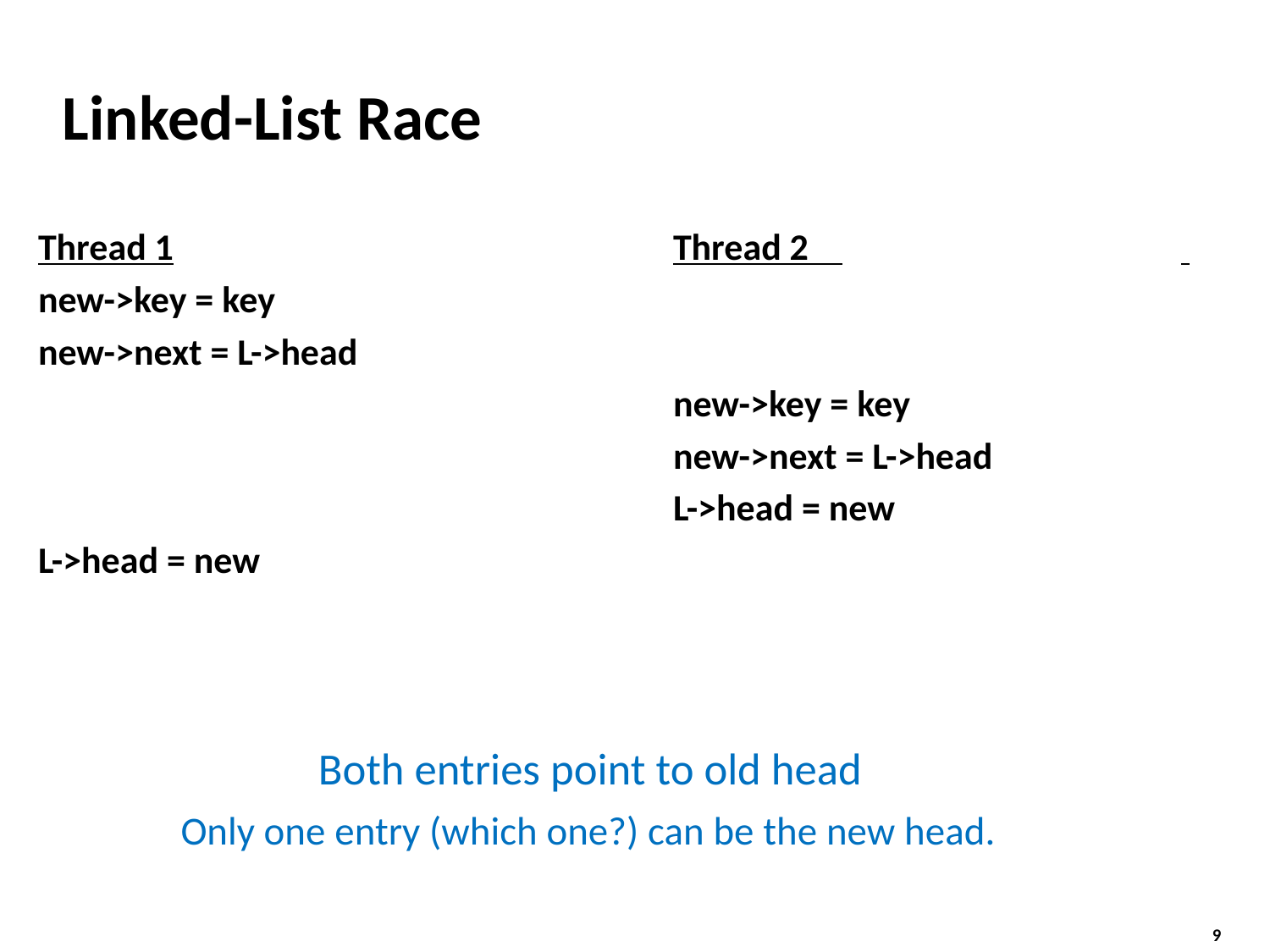

# Linked-List Race
Thread 1				Thread 2
new->key = key
new->next = L->head
					new->key = key
					new->next = L->head
					L->head = new
L->head = new
Both entries point to old head
Only one entry (which one?) can be the new head.